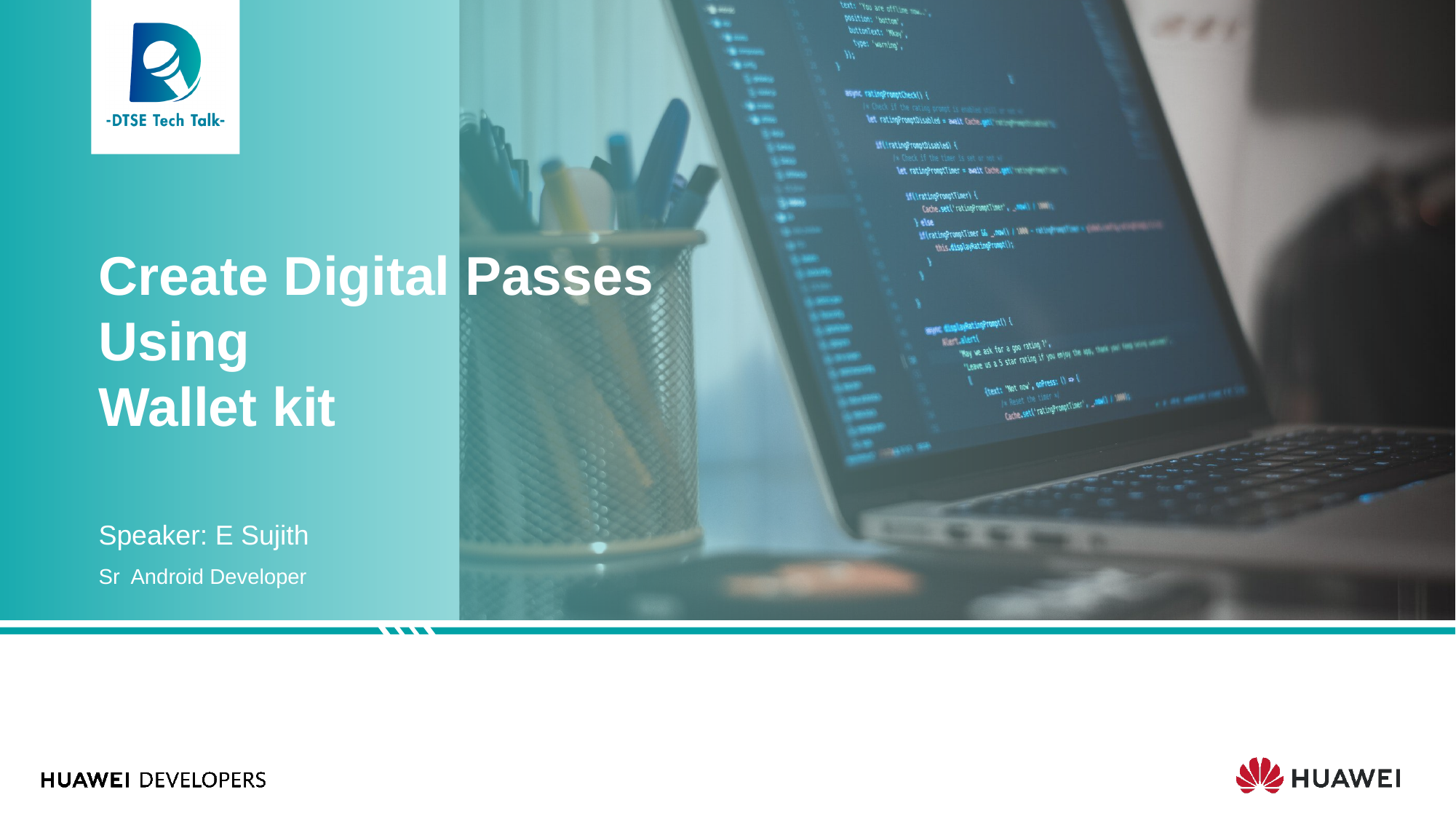

Create Digital Passes Using
Wallet kit
Speaker: E Sujith
Sr  Android Developer